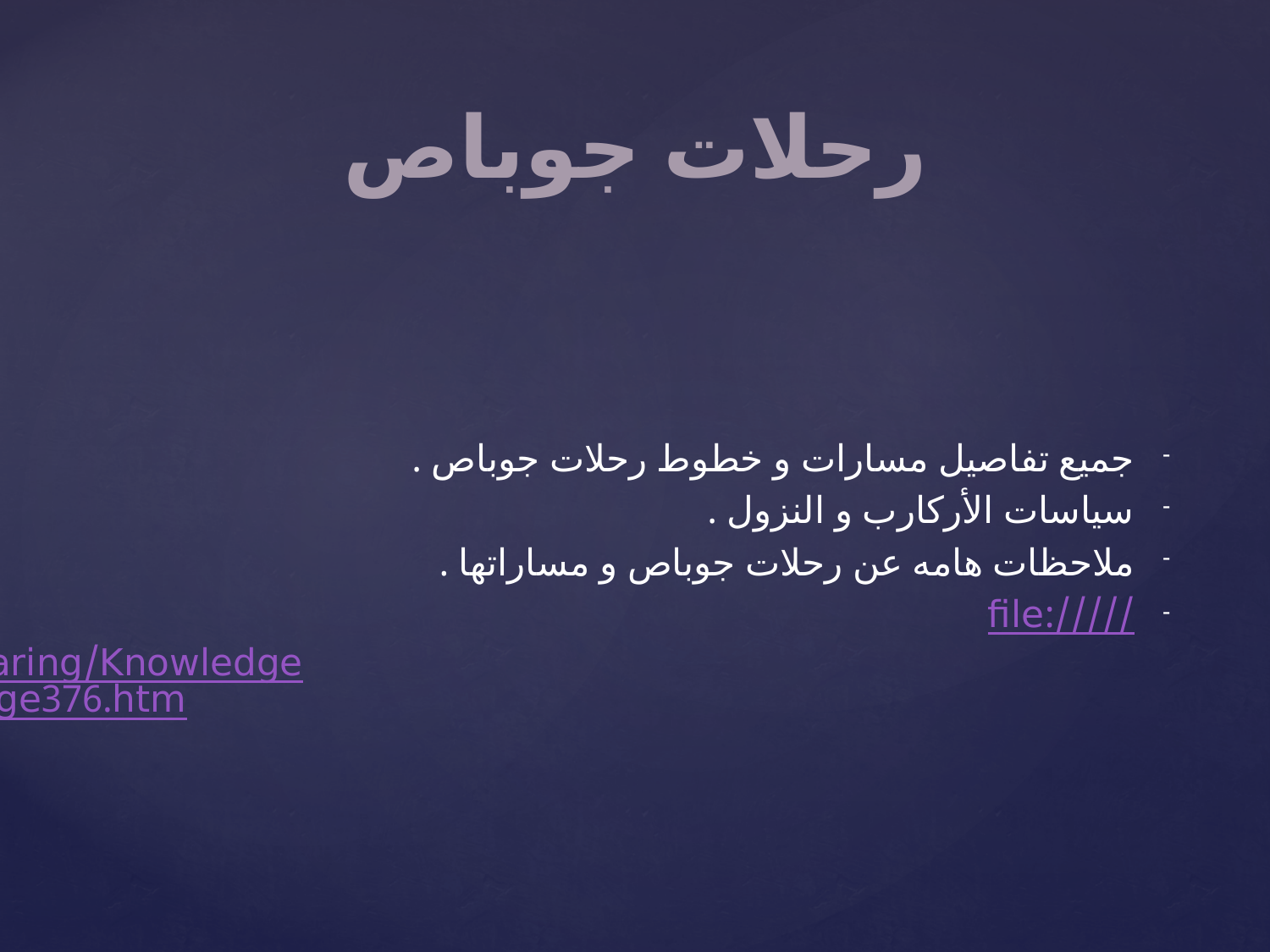

# رحلات جوباص
جميع تفاصيل مسارات و خطوط رحلات جوباص .
سياسات الأركارب و النزول .
ملاحظات هامه عن رحلات جوباص و مساراتها .
file://///192.168.1.250/Call%20Center%20Sharing/Knowledge%20Base/Go%20Bus%20KB_files/Page376.htm